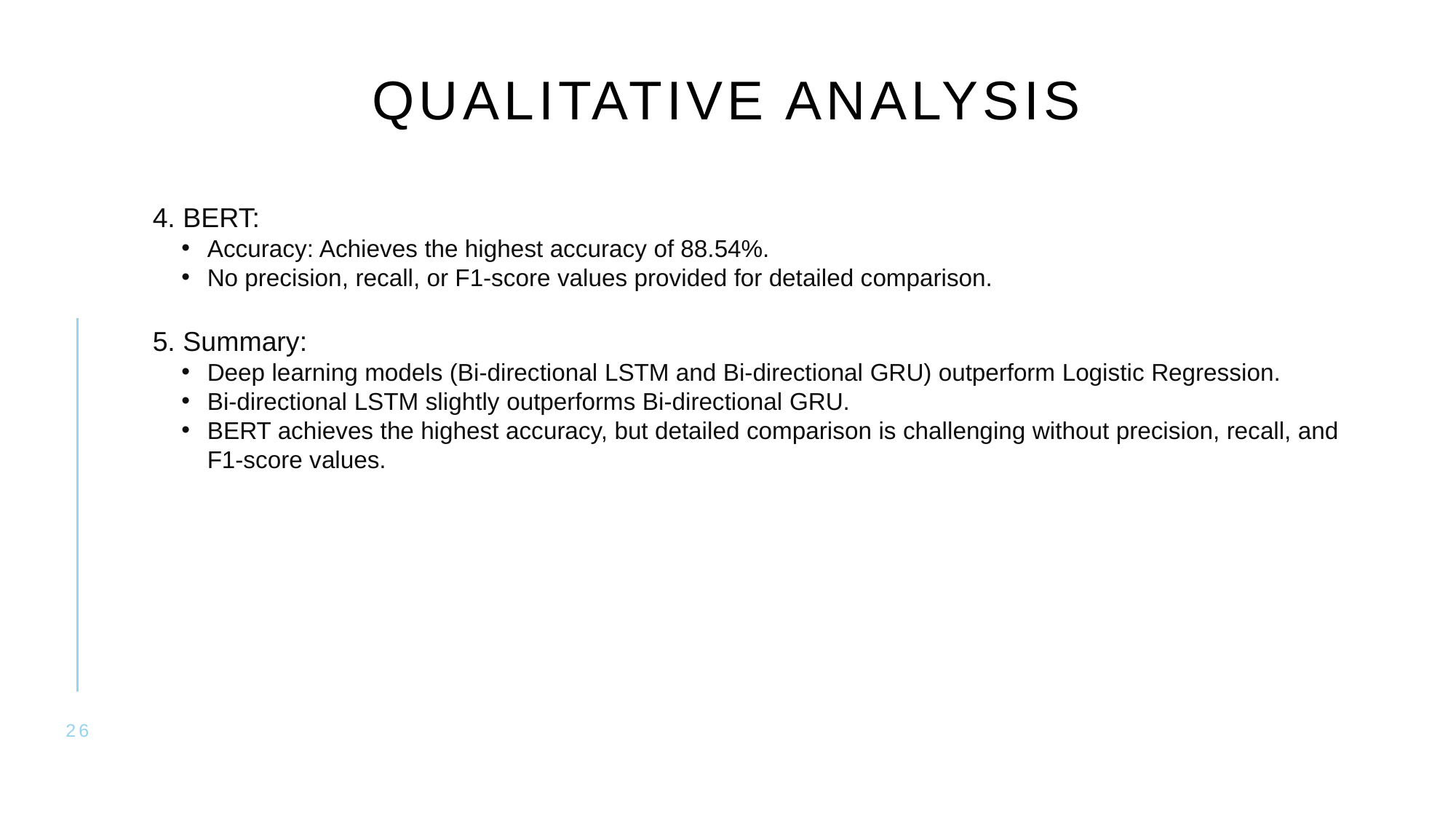

# Qualitative ANALYSIS

4. BERT:
Accuracy: Achieves the highest accuracy of 88.54%.
No precision, recall, or F1-score values provided for detailed comparison.

5. Summary:
Deep learning models (Bi-directional LSTM and Bi-directional GRU) outperform Logistic Regression.
Bi-directional LSTM slightly outperforms Bi-directional GRU.
BERT achieves the highest accuracy, but detailed comparison is challenging without precision, recall, and F1-score values.

26